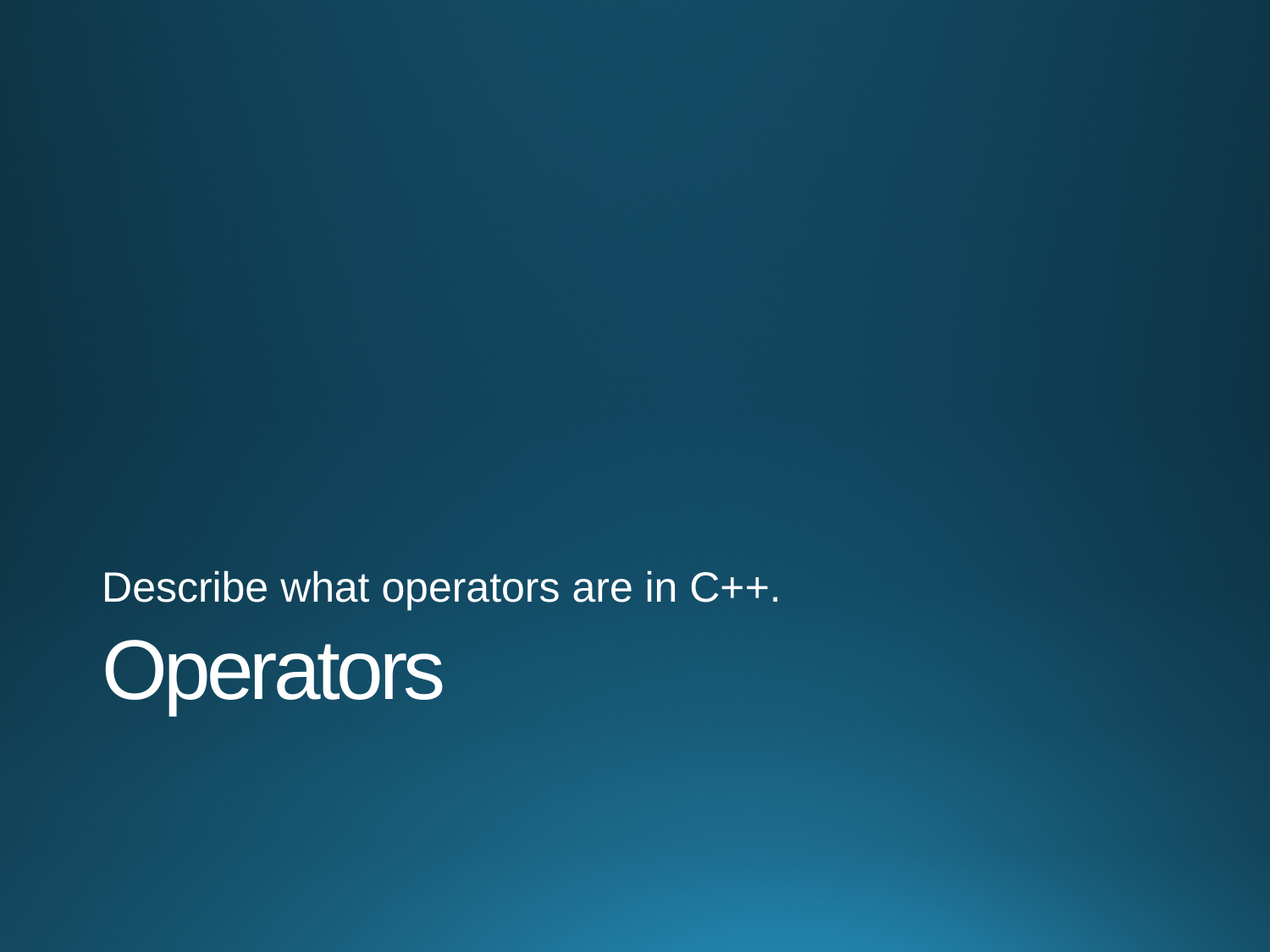

Describe what operators are in C++.
# Operators